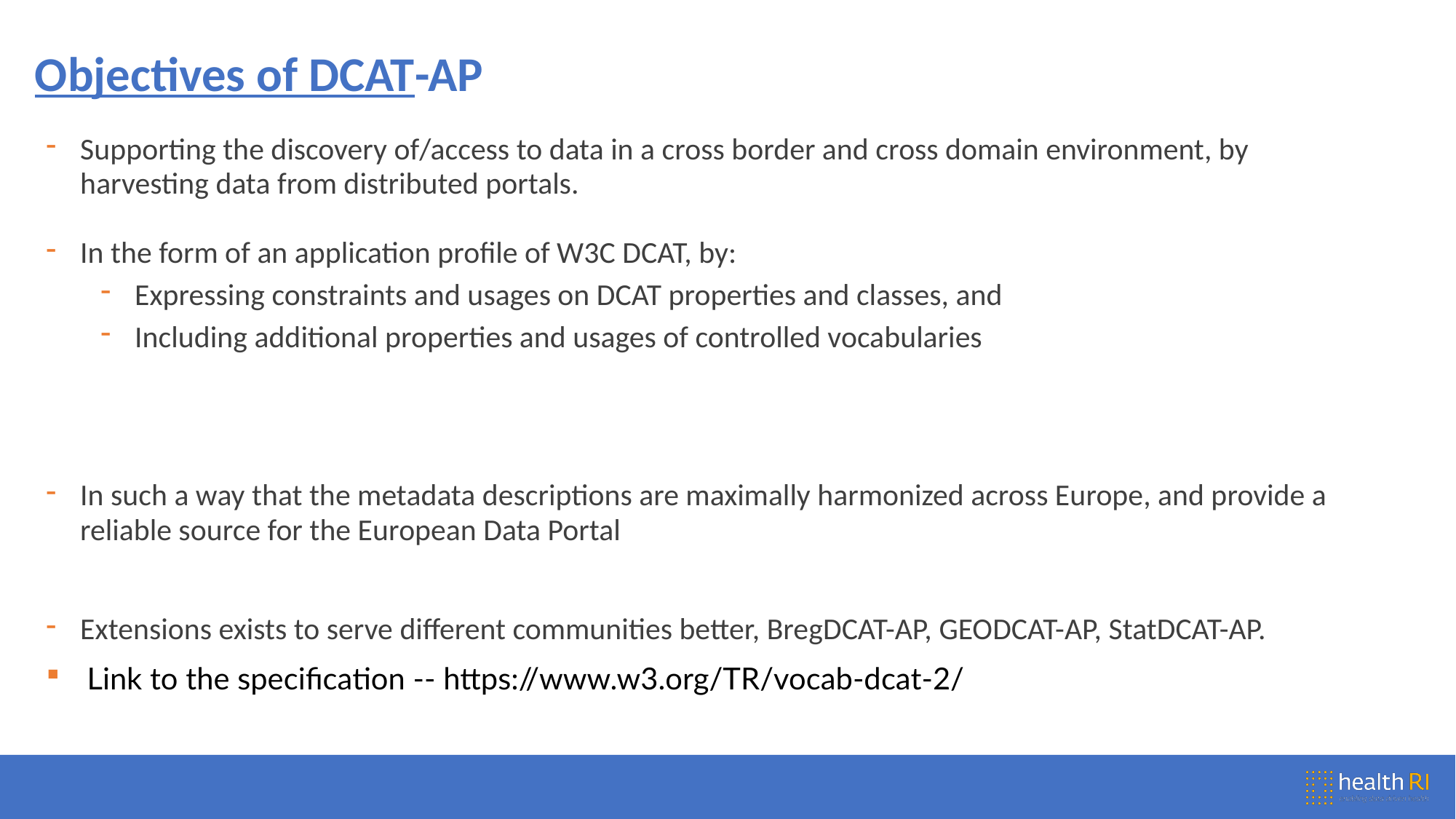

# Objectives of DCAT-AP
Supporting the discovery of/access to data in a cross border and cross domain environment, by harvesting data from distributed portals.

In the form of an application profile of W3C DCAT, by:
Expressing constraints and usages on DCAT properties and classes, and
Including additional properties and usages of controlled vocabularies

In such a way that the metadata descriptions are maximally harmonized across Europe, and provide a reliable source for the European Data Portal

Extensions exists to serve different communities better, BregDCAT-AP, GEODCAT-AP, StatDCAT-AP.
Link to the specification -- https://www.w3.org/TR/vocab-dcat-2/